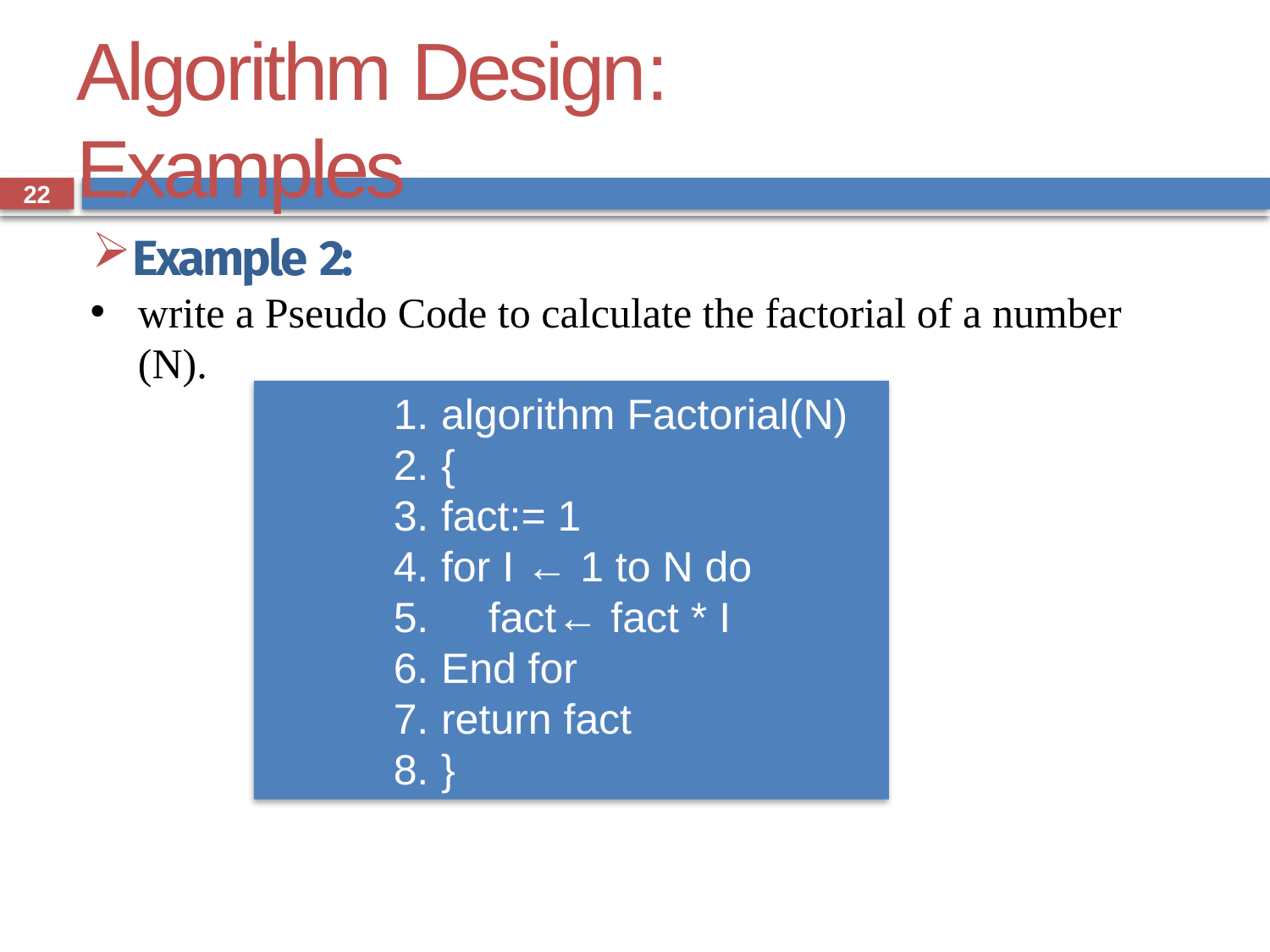

# Algorithm Design: Examples
22
Example 2:
write a Pseudo Code to calculate the factorial of a number (N).

algorithm Factorial(N)
{
fact:= 1
for I ← 1 to N do
    fact← fact * I
End for
return fact
}